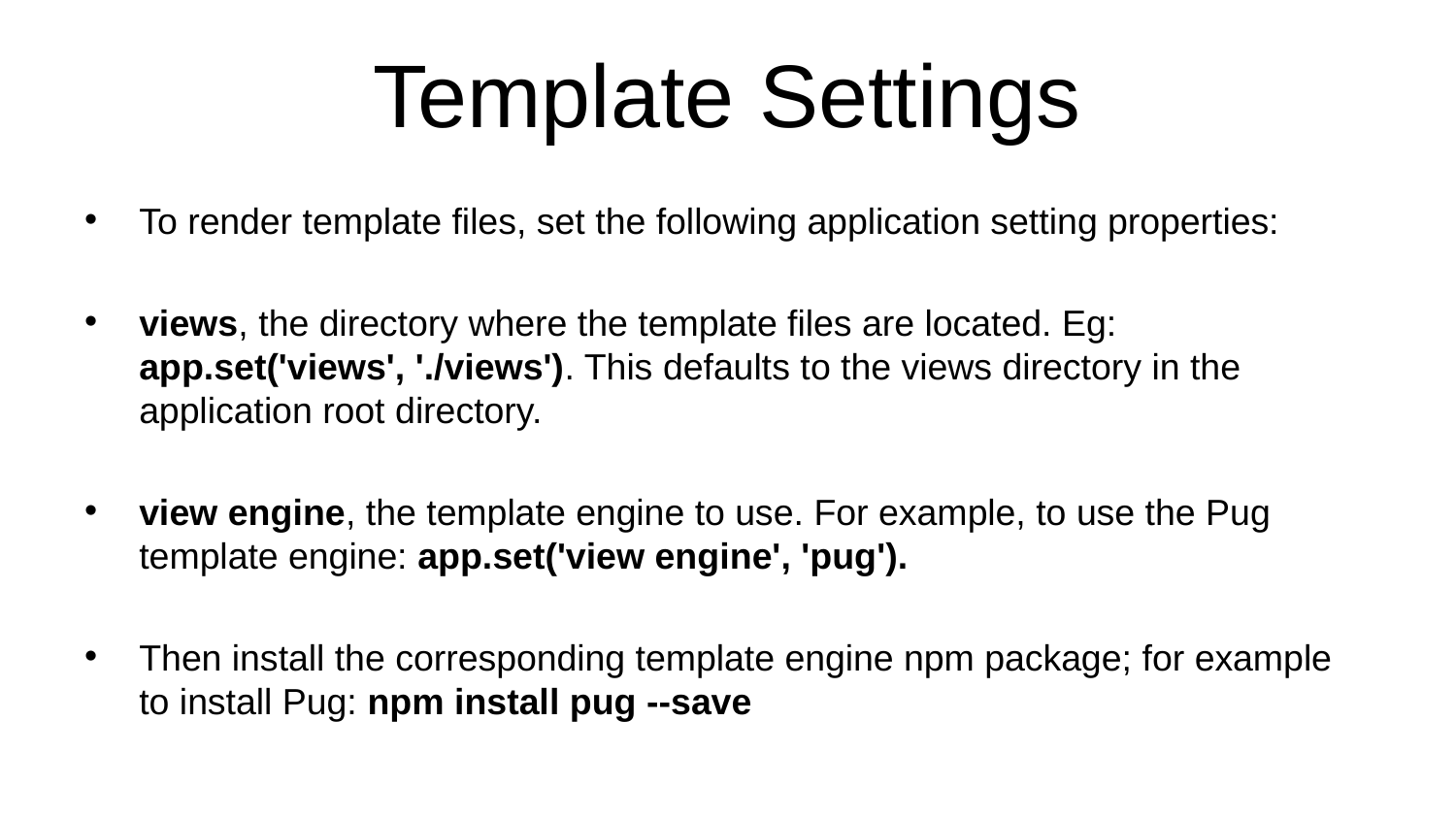

# Template Settings
To render template files, set the following application setting properties:

views, the directory where the template files are located. Eg: app.set('views', './views'). This defaults to the views directory in the application root directory.

view engine, the template engine to use. For example, to use the Pug template engine: app.set('view engine', 'pug').

Then install the corresponding template engine npm package; for example to install Pug: npm install pug --save